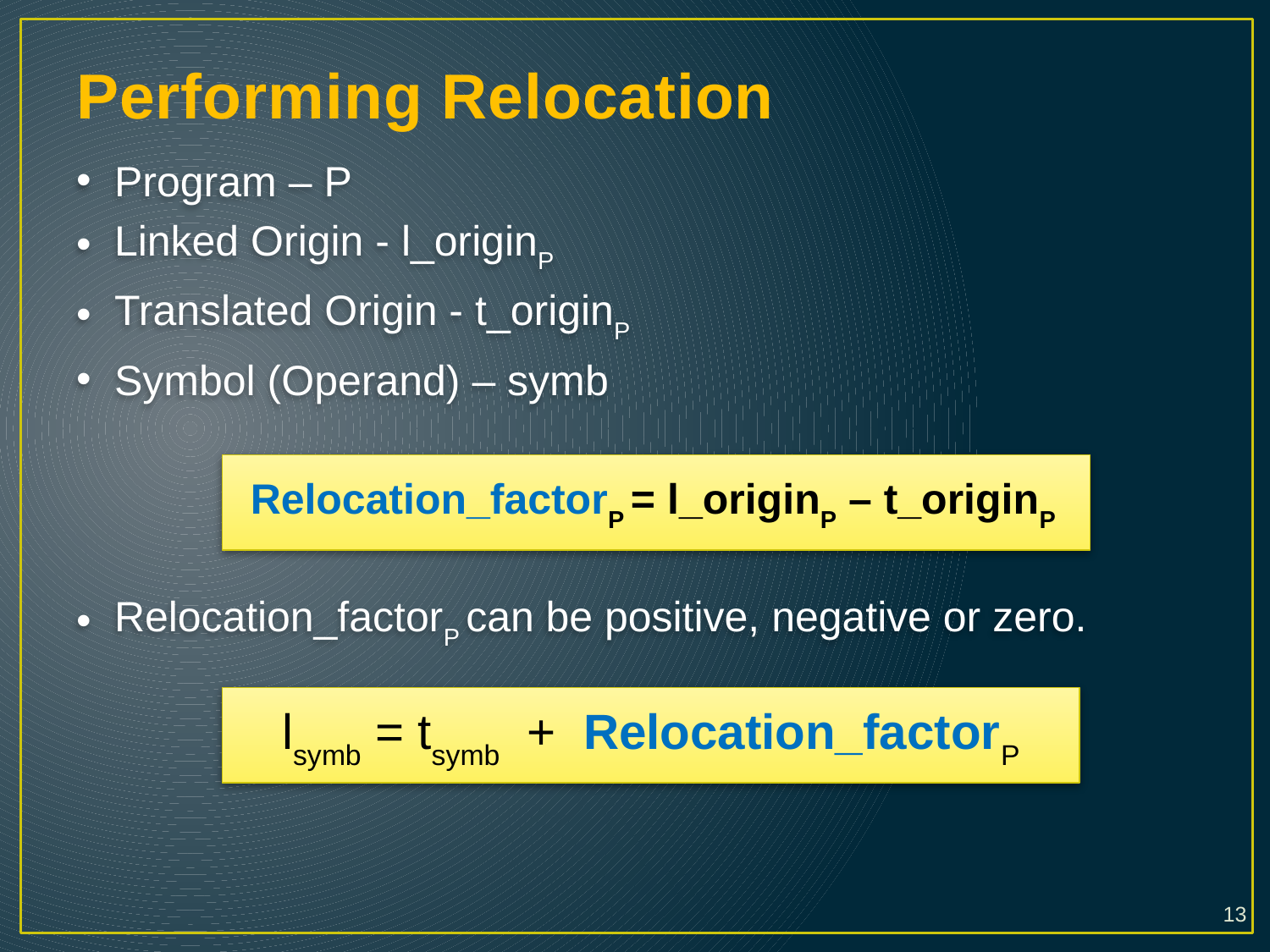

# Performing Relocation
Program – P
Linked Origin - l_originP
Translated Origin - t_originP
Symbol (Operand) – symb

Relocation_factorP can be positive, negative or zero.

Relocation_factorP = l_originP – t_originP
lsymb = tsymb  +  Relocation_factorP
13